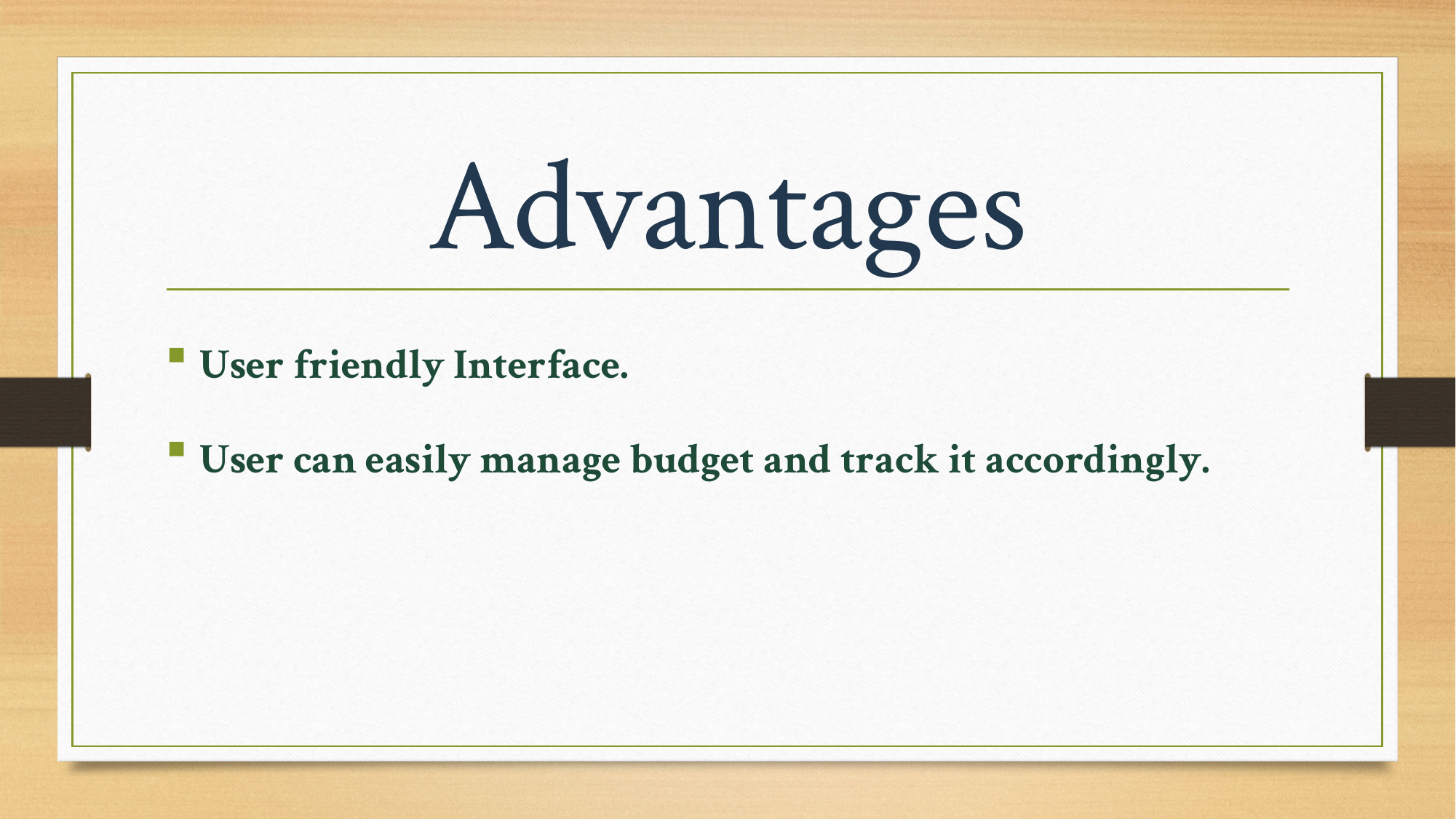

# Advantages
User friendly Interface.
User can easily manage budget and track it accordingly.